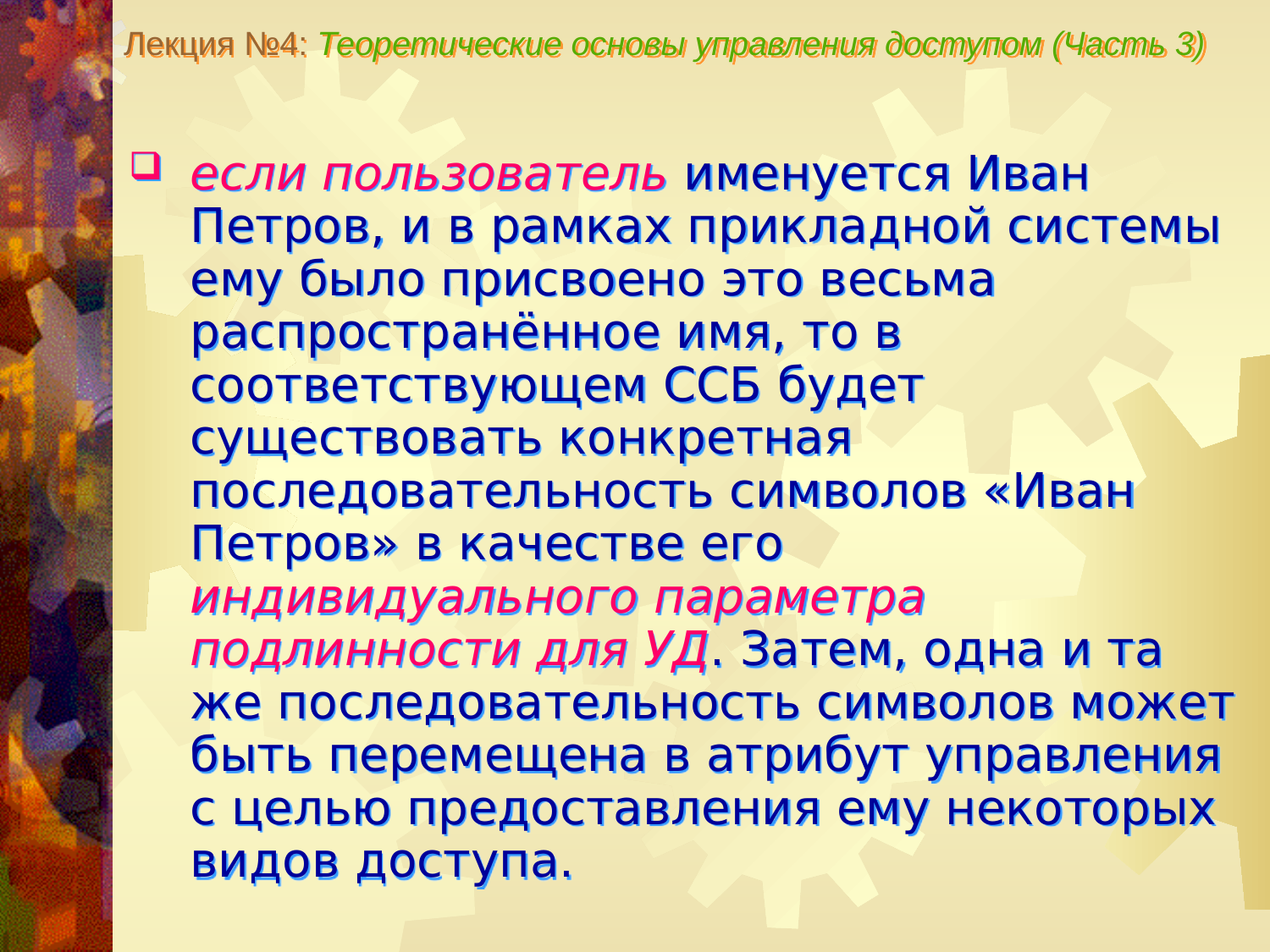

Лекция №4: Теоретические основы управления доступом (Часть 3)
если пользователь именуется Иван Петров, и в рамках прикладной системы ему было присвоено это весьма распространённое имя, то в соответствующем ССБ будет существовать конкретная последовательность символов «Иван Петров» в качестве его индивидуального параметра подлинности для УД. Затем, одна и та же последовательность символов может быть перемещена в атрибут управления с целью предоставления ему некоторых видов доступа.